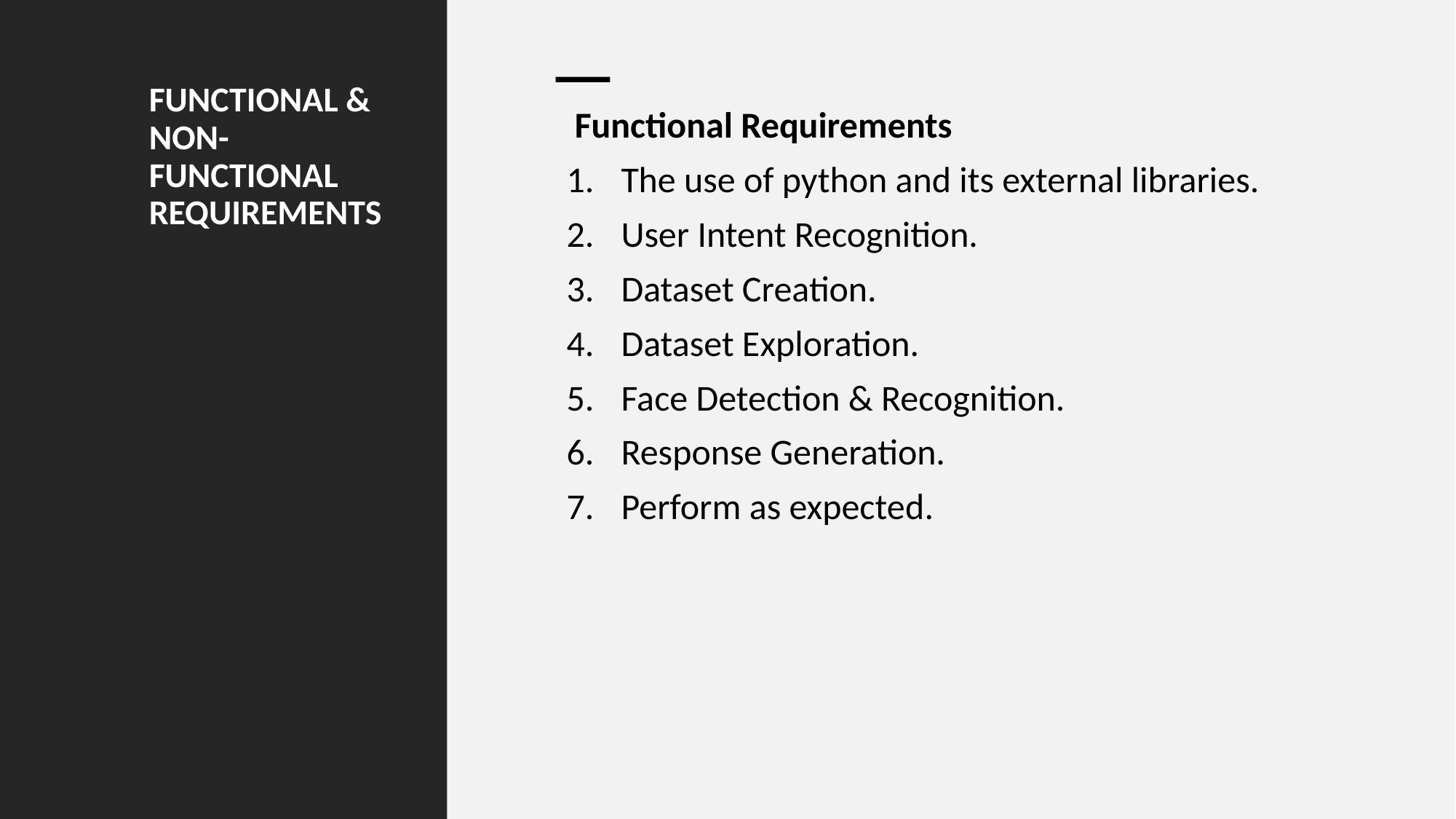

# FUNCTIONAL & NON-FUNCTIONAL REQUIREMENTS

 Functional Requirements
The use of python and its external libraries.
User Intent Recognition.
Dataset Creation.
Dataset Exploration.
Face Detection & Recognition.
Response Generation.
Perform as expected.